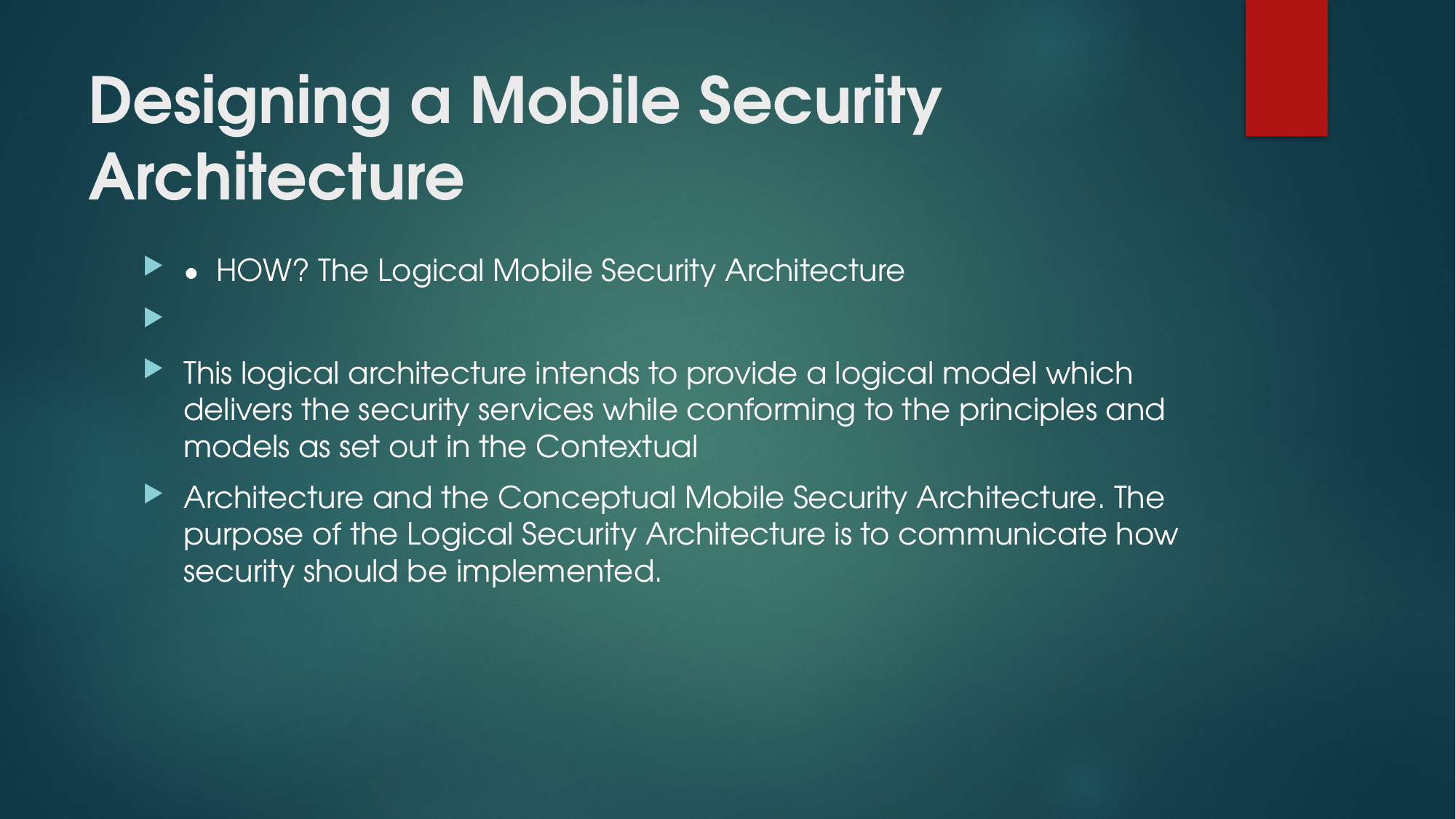

# Designing a Mobile Security Architecture
•  HOW? The Logical Mobile Security Architecture

This logical architecture intends to provide a logical model which delivers the security services while conforming to the principles and models as set out in the Contextual
Architecture and the Conceptual Mobile Security Architecture. The purpose of the Logical Security Architecture is to communicate how security should be implemented.